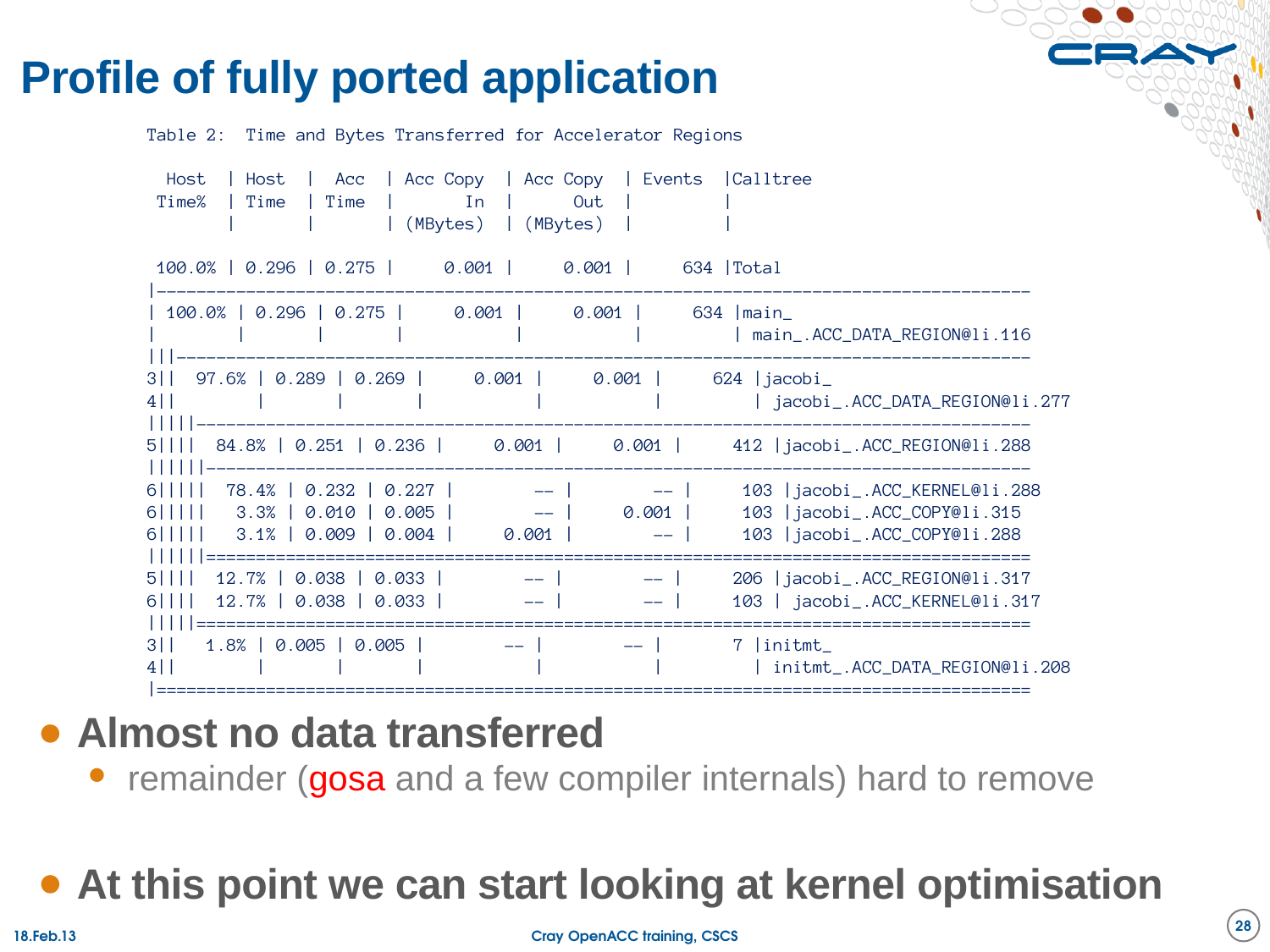

# Profile of fully ported application
Table 2:  Time and Bytes Transferred for Accelerator Regions

  Host  | Host  |  Acc  | Acc Copy  | Acc Copy  | Events  |Calltree
 Time%  | Time  | Time  |       In  |      Out  |         |
        |       |       | (MBytes)  | (MBytes)  |         |

 100.0% | 0.296 | 0.275 |     0.001 |     0.001 |     634 |Total
|----------------------------------------------------------------------------------------
| 100.0% | 0.296 | 0.275 |     0.001 |     0.001 |     634 |main_
|        |       |       |           |           |         | main_.ACC_DATA_REGION@li.116
|||--------------------------------------------------------------------------------------
3||  97.6% | 0.289 | 0.269 |     0.001 |     0.001 |     624 |jacobi_
4||        |       |       |           |           |         | jacobi_.ACC_DATA_REGION@li.277
|||||------------------------------------------------------------------------------------
5||||  84.8% | 0.251 | 0.236 |     0.001 |     0.001 |     412 |jacobi_.ACC_REGION@li.288
||||||-----------------------------------------------------------------------------------
6|||||  78.4% | 0.232 | 0.227 |        -- |        -- |     103 |jacobi_.ACC_KERNEL@li.288
6|||||   3.3% | 0.010 | 0.005 |        -- |     0.001 |     103 |jacobi_.ACC_COPY@li.315
6|||||   3.1% | 0.009 | 0.004 |     0.001 |        -- |     103 |jacobi_.ACC_COPY@li.288
||||||===================================================================================
5||||  12.7% | 0.038 | 0.033 |        -- |        -- |     206 |jacobi_.ACC_REGION@li.317
6||||  12.7% | 0.038 | 0.033 |        -- |        -- |     103 | jacobi_.ACC_KERNEL@li.317
|||||====================================================================================
3||   1.8% | 0.005 | 0.005 |        -- |        -- |       7 |initmt_
4||        |       |       |           |           |         | initmt_.ACC_DATA_REGION@li.208
|========================================================================================
Almost no data transferred
remainder (gosa and a few compiler internals) hard to remove

At this point we can start looking at kernel optimisation

28
18.Feb.13
Cray OpenACC training, CSCS